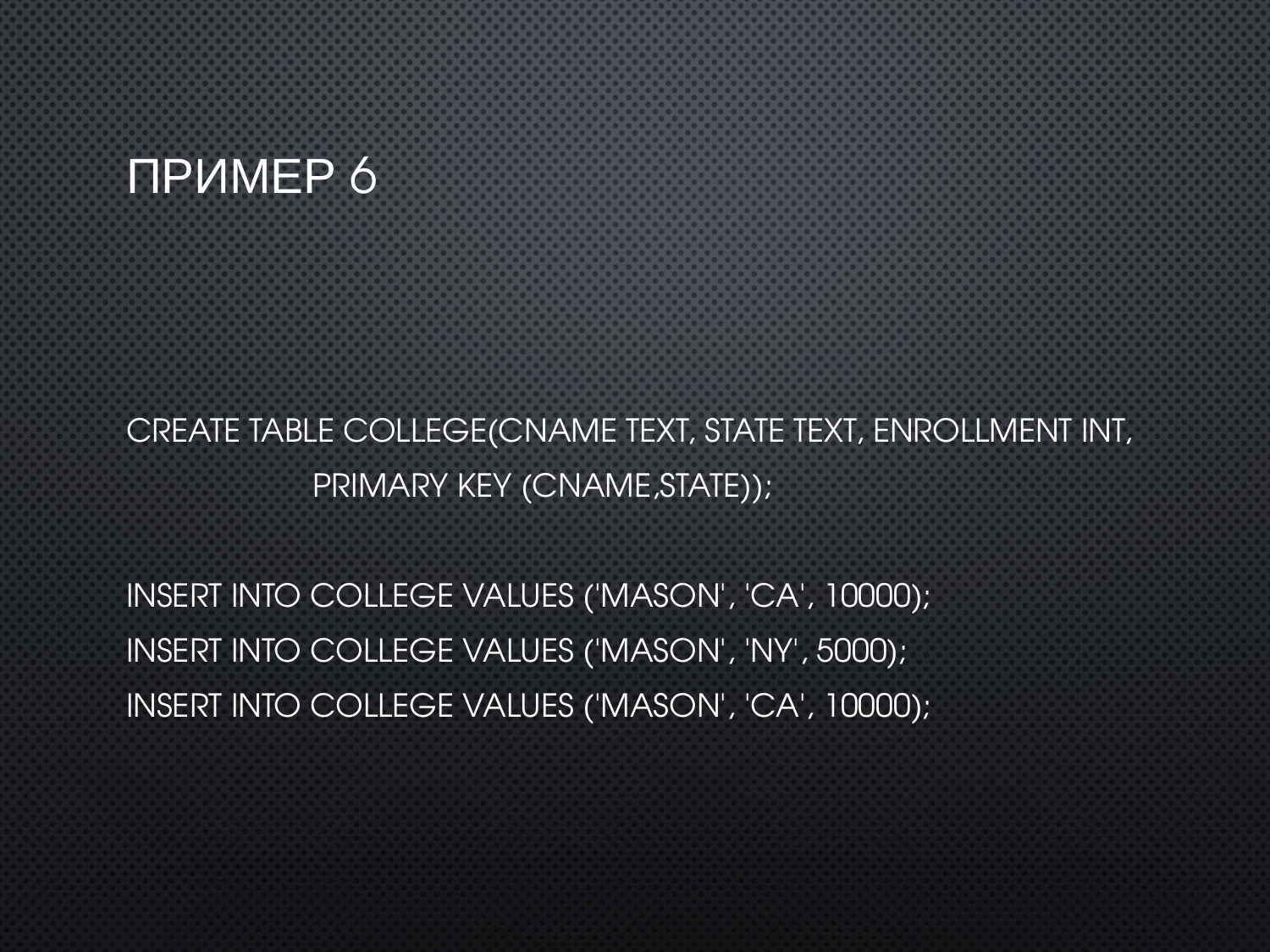

# Пример 6
create table College(cName text, state text, enrollment int,
                     primary key (cName,state));

insert into College values ('Mason', 'CA', 10000);
insert into College values ('Mason', 'NY', 5000);
insert into College values ('Mason', 'CA', 10000);